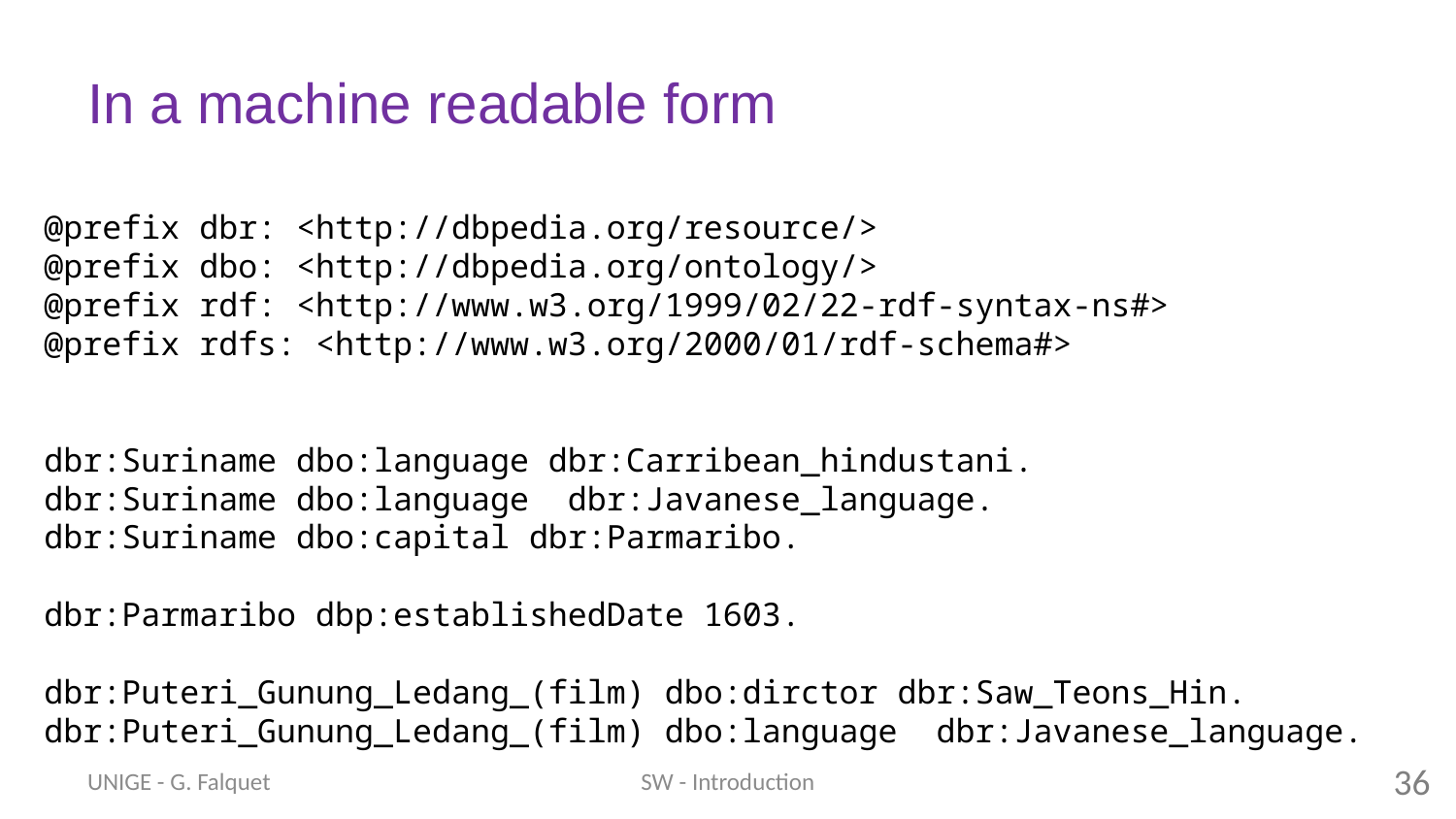

# In a machine readable form
@prefix dbr: <http://dbpedia.org/resource/>
@prefix dbo: <http://dbpedia.org/ontology/>
@prefix rdf: <http://www.w3.org/1999/02/22-rdf-syntax-ns#>
@prefix rdfs: <http://www.w3.org/2000/01/rdf-schema#>

dbr:Suriname dbo:language dbr:Carribean_hindustani.
dbr:Suriname dbo:language  dbr:Javanese_language.
dbr:Suriname dbo:capital dbr:Parmaribo.

dbr:Parmaribo dbp:establishedDate 1603.

dbr:Puteri_Gunung_Ledang_(film) dbo:dirctor dbr:Saw_Teons_Hin.
dbr:Puteri_Gunung_Ledang_(film) dbo:language  dbr:Javanese_language.

UNIGE - G. Falquet
SW - Introduction
36